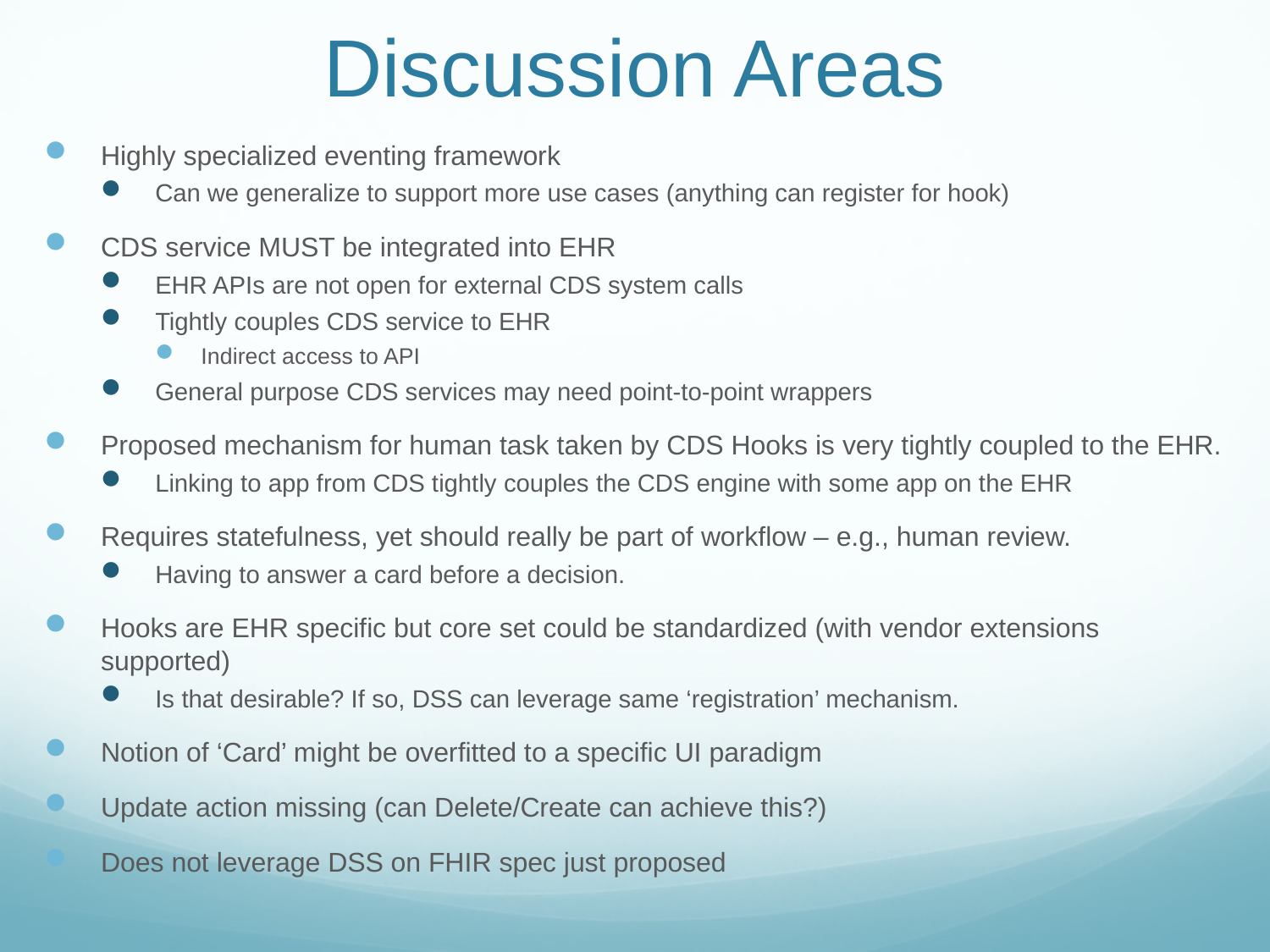

# Discussion Areas
Highly specialized eventing framework
Can we generalize to support more use cases (anything can register for hook)
CDS service MUST be integrated into EHR
EHR APIs are not open for external CDS system calls
Tightly couples CDS service to EHR
Indirect access to API
General purpose CDS services may need point-to-point wrappers
Proposed mechanism for human task taken by CDS Hooks is very tightly coupled to the EHR.
Linking to app from CDS tightly couples the CDS engine with some app on the EHR
Requires statefulness, yet should really be part of workflow – e.g., human review.
Having to answer a card before a decision.
Hooks are EHR specific but core set could be standardized (with vendor extensions supported)
Is that desirable? If so, DSS can leverage same ‘registration’ mechanism.
Notion of ‘Card’ might be overfitted to a specific UI paradigm
Update action missing (can Delete/Create can achieve this?)
Does not leverage DSS on FHIR spec just proposed